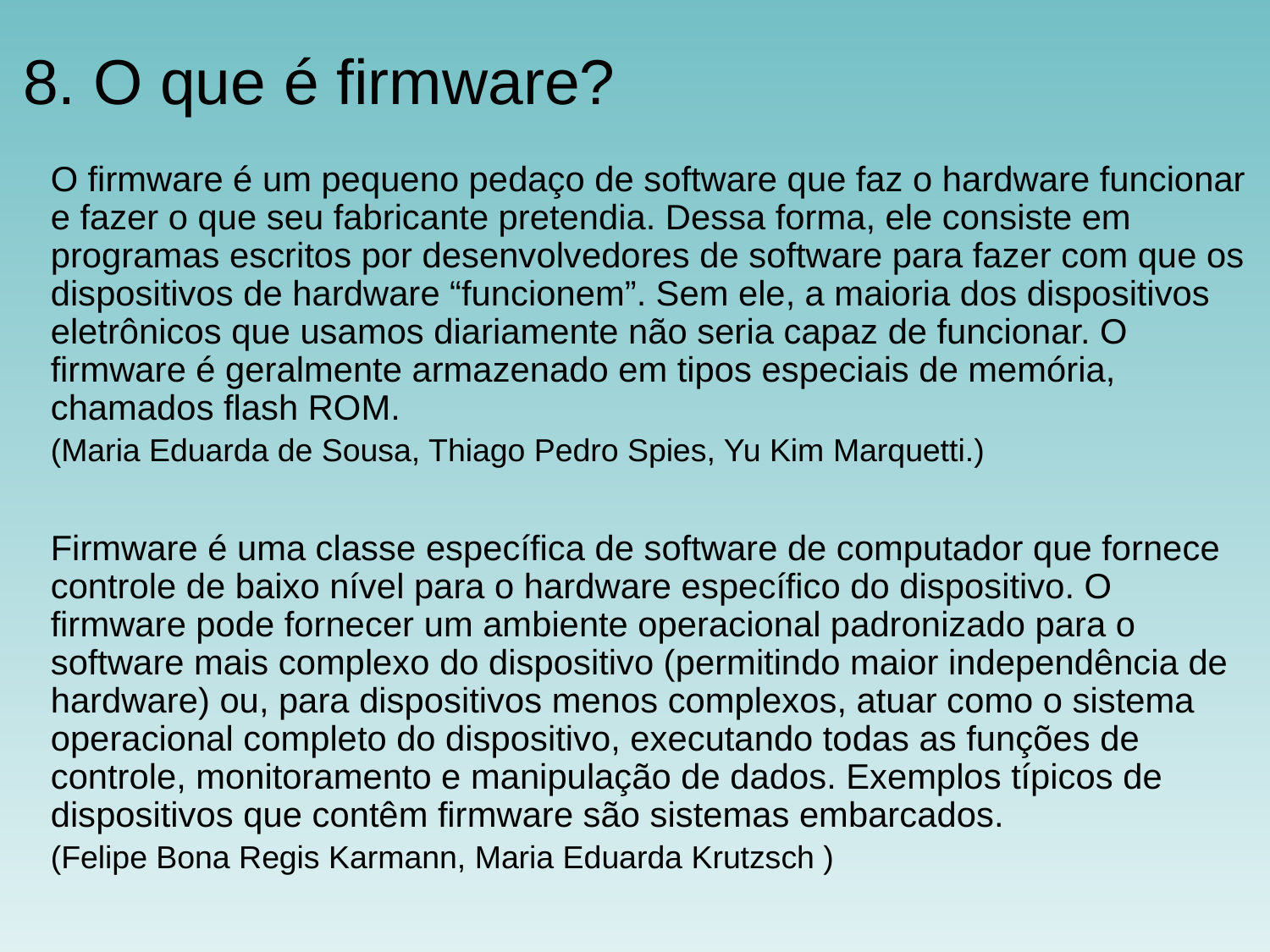

# 8. O que é firmware?
O firmware é um pequeno pedaço de software que faz o hardware funcionar e fazer o que seu fabricante pretendia. Dessa forma, ele consiste em programas escritos por desenvolvedores de software para fazer com que os dispositivos de hardware “funcionem”. Sem ele, a maioria dos dispositivos eletrônicos que usamos diariamente não seria capaz de funcionar. O firmware é geralmente armazenado em tipos especiais de memória, chamados flash ROM.
(Maria Eduarda de Sousa, Thiago Pedro Spies, Yu Kim Marquetti.)

Firmware é uma classe específica de software de computador que fornece controle de baixo nível para o hardware específico do dispositivo. O firmware pode fornecer um ambiente operacional padronizado para o software mais complexo do dispositivo (permitindo maior independência de hardware) ou, para dispositivos menos complexos, atuar como o sistema operacional completo do dispositivo, executando todas as funções de controle, monitoramento e manipulação de dados. Exemplos típicos de dispositivos que contêm firmware são sistemas embarcados.
(Felipe Bona Regis Karmann, Maria Eduarda Krutzsch )